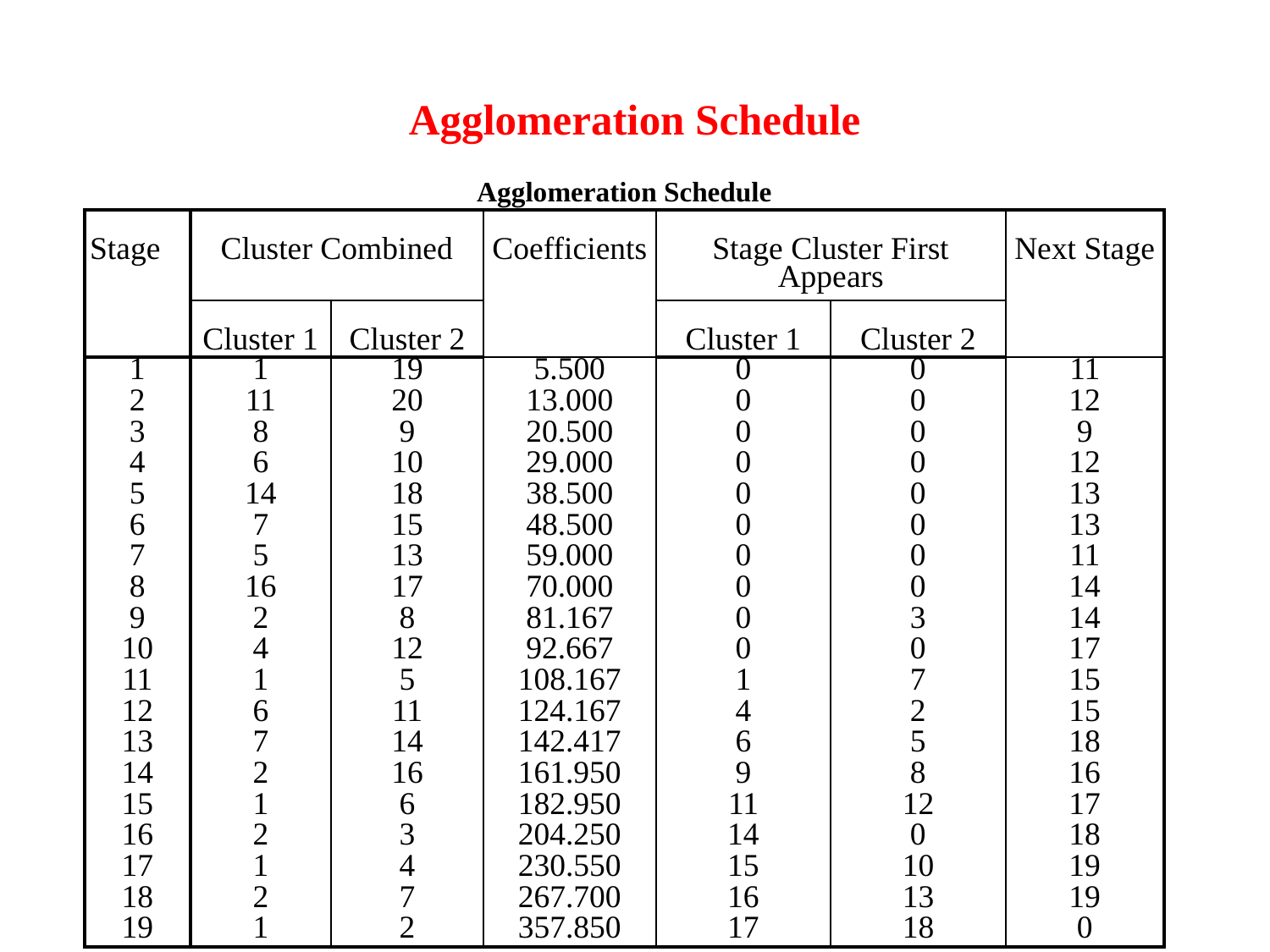

# Agglomeration Schedule
| Agglomeration Schedule |  |  |  |  |  |  |
| --- | --- | --- | --- | --- | --- | --- |
| Stage | Cluster Combined |  | Coefficients | Stage Cluster First Appears |  | Next Stage |
|  | Cluster 1 | Cluster 2 |  | Cluster 1 | Cluster 2 |  |
| 1 | 1 | 19 | 5.500 | 0 | 0 | 11 |
| 2 | 11 | 20 | 13.000 | 0 | 0 | 12 |
| 3 | 8 | 9 | 20.500 | 0 | 0 | 9 |
| 4 | 6 | 10 | 29.000 | 0 | 0 | 12 |
| 5 | 14 | 18 | 38.500 | 0 | 0 | 13 |
| 6 | 7 | 15 | 48.500 | 0 | 0 | 13 |
| 7 | 5 | 13 | 59.000 | 0 | 0 | 11 |
| 8 | 16 | 17 | 70.000 | 0 | 0 | 14 |
| 9 | 2 | 8 | 81.167 | 0 | 3 | 14 |
| 10 | 4 | 12 | 92.667 | 0 | 0 | 17 |
| 11 | 1 | 5 | 108.167 | 1 | 7 | 15 |
| 12 | 6 | 11 | 124.167 | 4 | 2 | 15 |
| 13 | 7 | 14 | 142.417 | 6 | 5 | 18 |
| 14 | 2 | 16 | 161.950 | 9 | 8 | 16 |
| 15 | 1 | 6 | 182.950 | 11 | 12 | 17 |
| 16 | 2 | 3 | 204.250 | 14 | 0 | 18 |
| 17 | 1 | 4 | 230.550 | 15 | 10 | 19 |
| 18 | 2 | 7 | 267.700 | 16 | 13 | 19 |
| 19 | 1 | 2 | 357.850 | 17 | 18 | 0 |